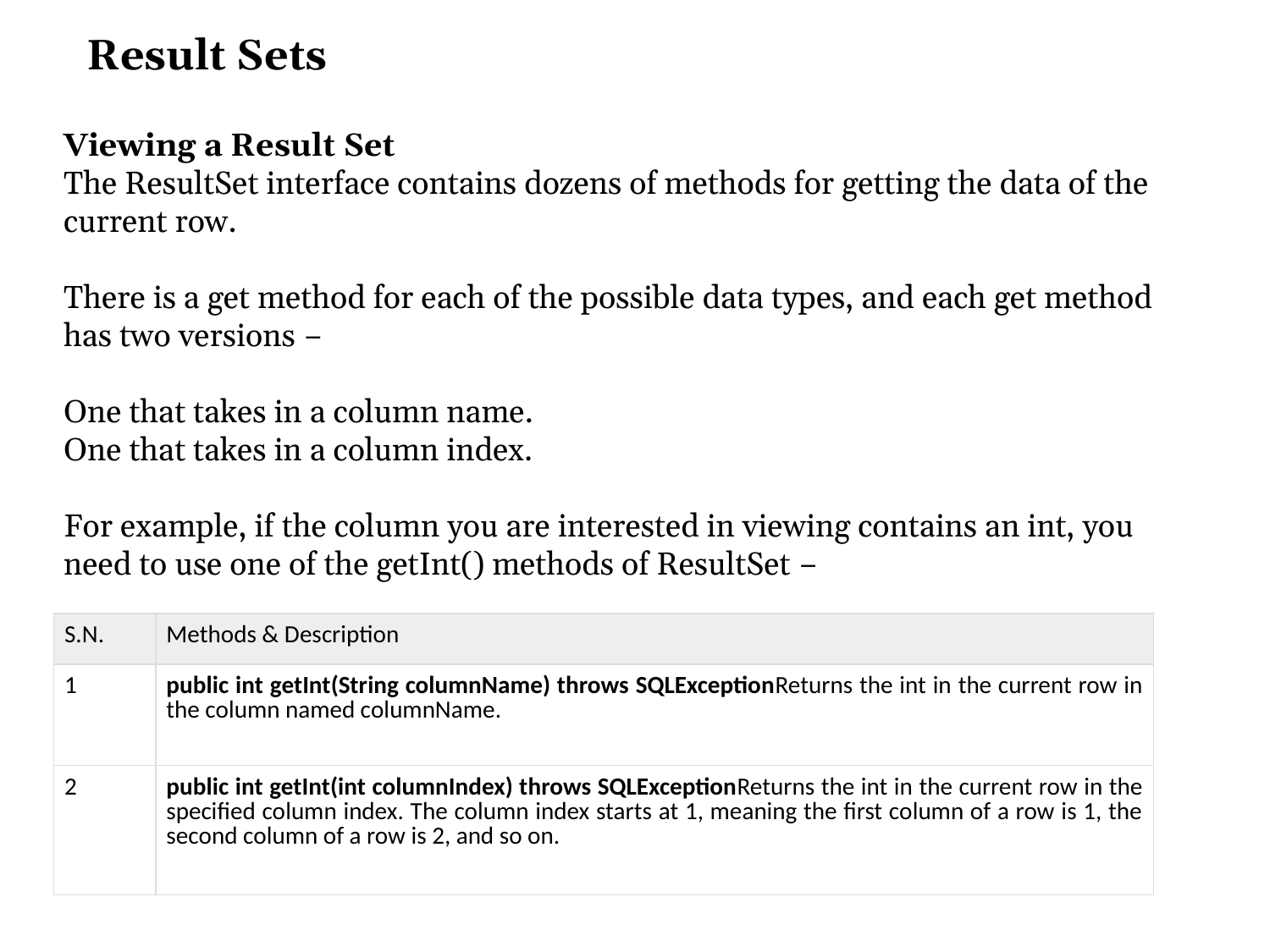

Result Sets

Viewing a Result Set
The ResultSet interface contains dozens of methods for getting the data of the current row.

There is a get method for each of the possible data types, and each get method has two versions −

One that takes in a column name.
One that takes in a column index.

For example, if the column you are interested in viewing contains an int, you need to use one of the getInt() methods of ResultSet −

| S.N. | Methods & Description |
| --- | --- |
| 1 | public int getInt(String columnName) throws SQLExceptionReturns the int in the current row in the column named columnName. |
| 2 | public int getInt(int columnIndex) throws SQLExceptionReturns the int in the current row in the specified column index. The column index starts at 1, meaning the first column of a row is 1, the second column of a row is 2, and so on. |